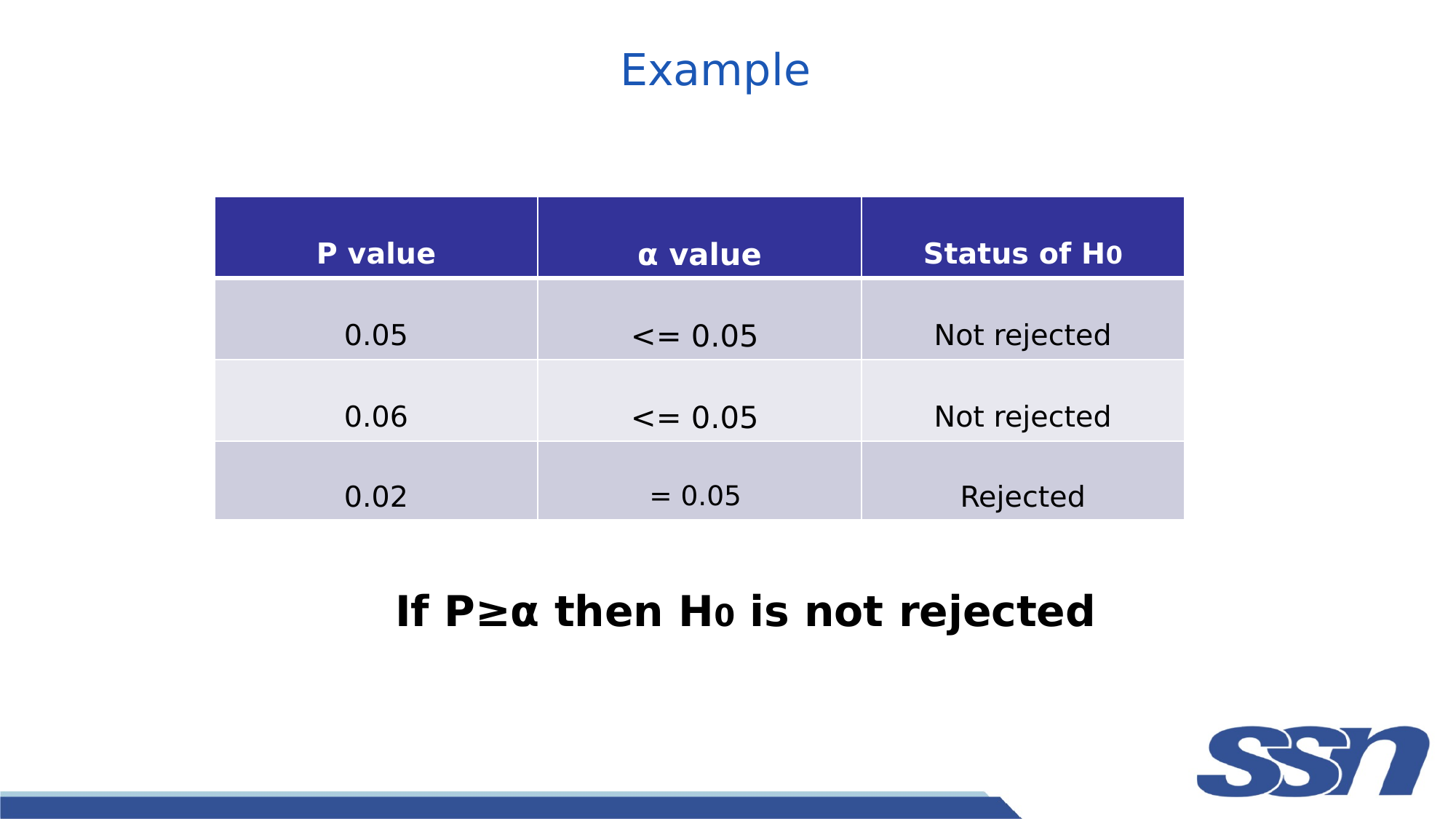

# Example
| P value | α value | Status of H0 |
| --- | --- | --- |
| 0.05 | <= 0.05 | Not rejected |
| 0.06 | <= 0.05 | Not rejected |
| 0.02 | = 0.05 | Rejected |
If P≥α then H0 is not rejected